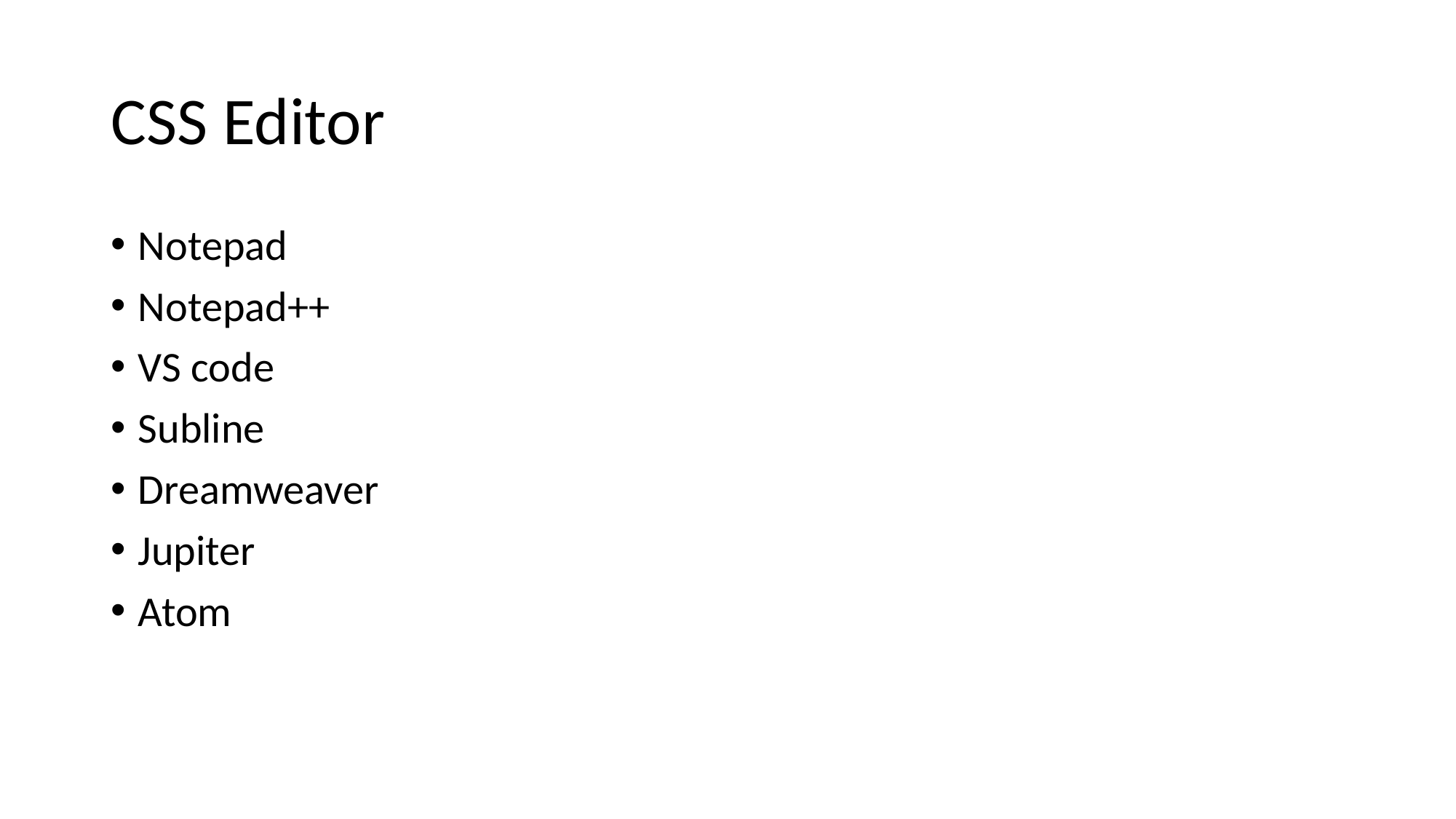

# CSS Editor
Notepad
Notepad++
VS code
Subline
Dreamweaver
Jupiter
Atom